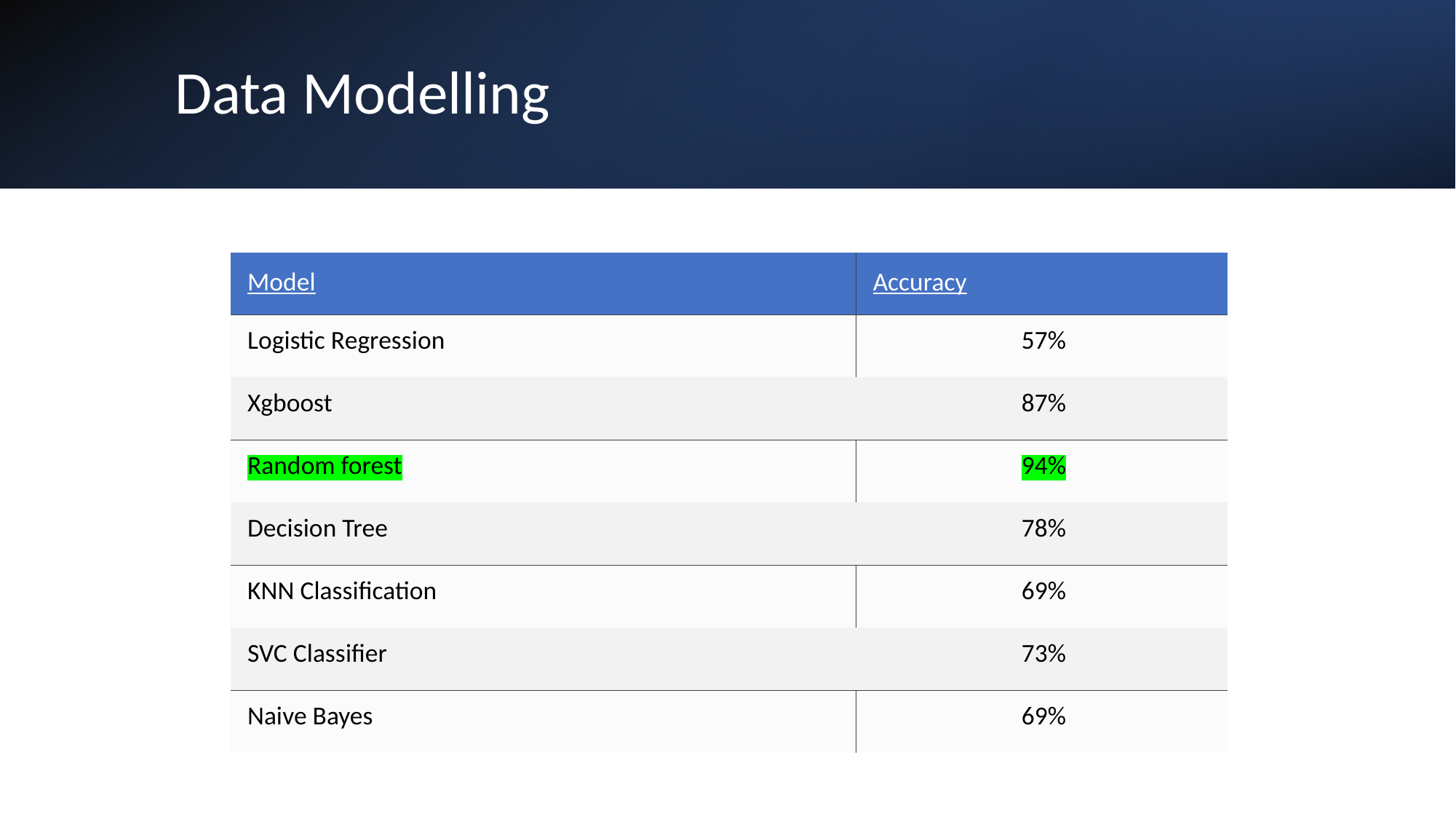

# Data Modelling
| Model | Accuracy |
| --- | --- |
| Logistic Regression | 57% |
| Xgboost | 87% |
| Random forest | 94% |
| Decision Tree | 78% |
| KNN Classification | 69% |
| SVC Classifier | 73% |
| Naive Bayes | 69% |